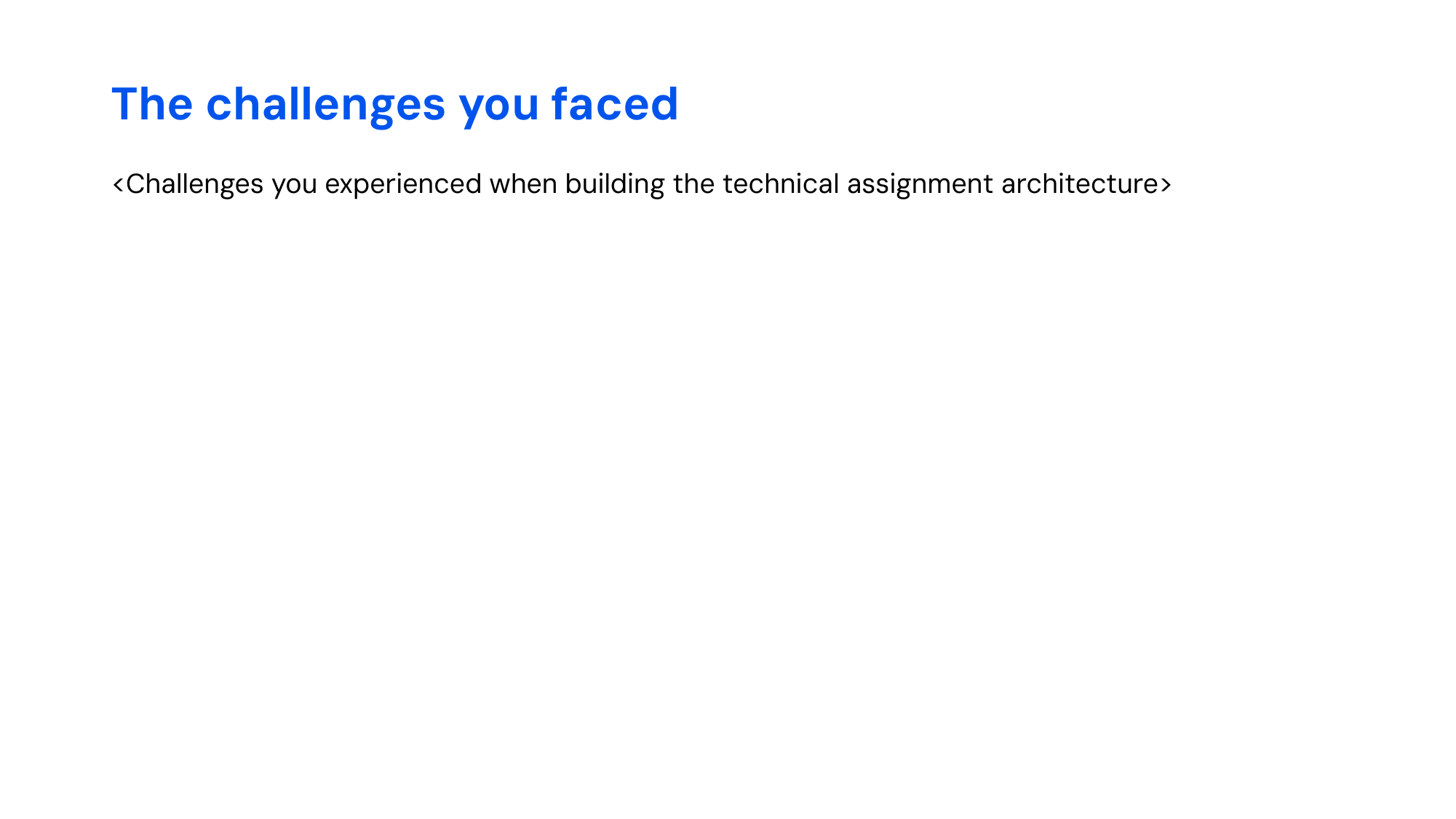

# The challenges you faced
<Challenges you experienced when building the technical assignment architecture>